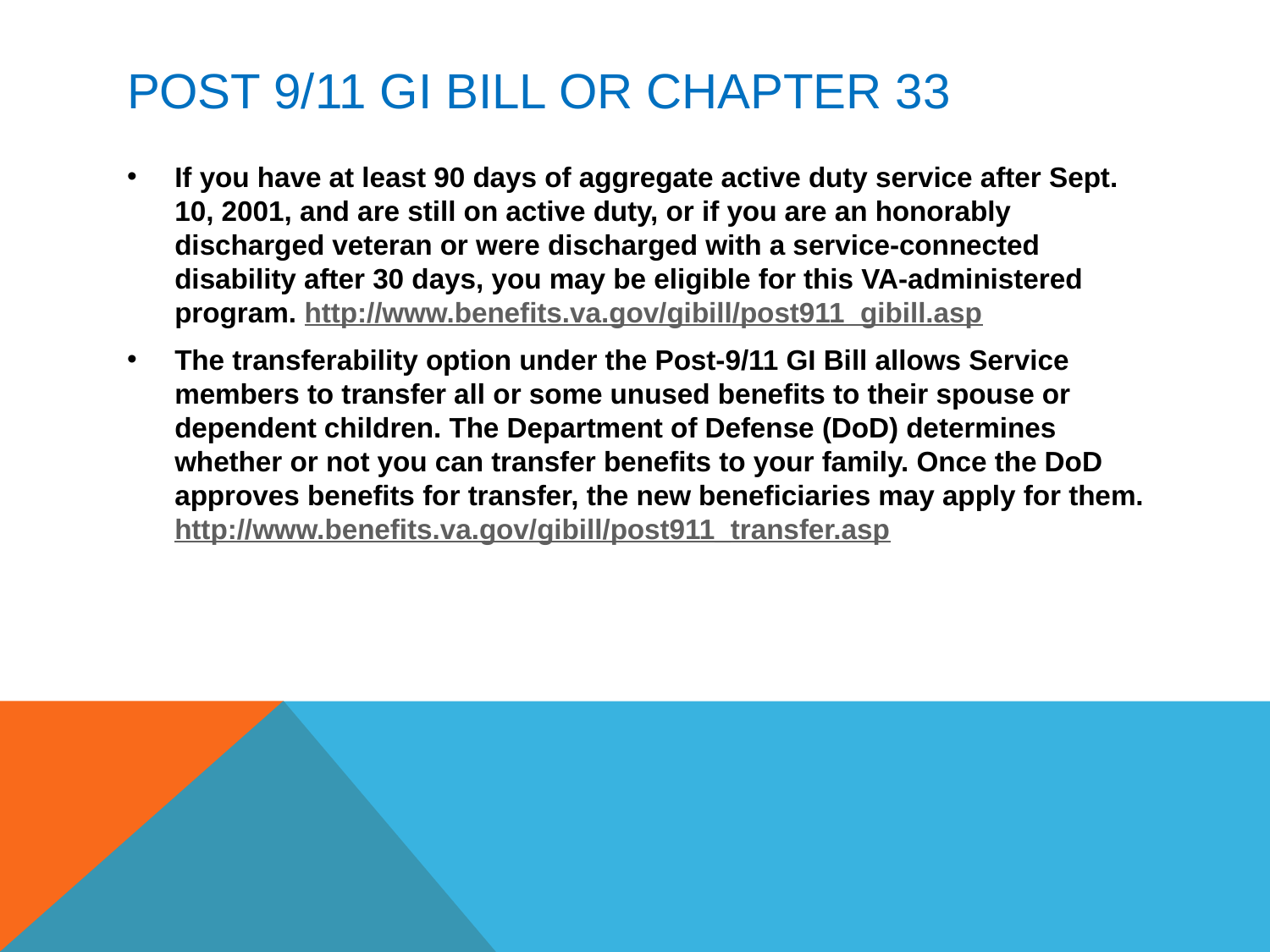

# Post 9/11 gi bill OR chapter 33
If you have at least 90 days of aggregate active duty service after Sept. 10, 2001, and are still on active duty, or if you are an honorably discharged veteran or were discharged with a service-connected disability after 30 days, you may be eligible for this VA-administered program. http://www.benefits.va.gov/gibill/post911_gibill.asp
The transferability option under the Post-9/11 GI Bill allows Service members to transfer all or some unused benefits to their spouse or dependent children. The Department of Defense (DoD) determines whether or not you can transfer benefits to your family. Once the DoD approves benefits for transfer, the new beneficiaries may apply for them. http://www.benefits.va.gov/gibill/post911_transfer.asp